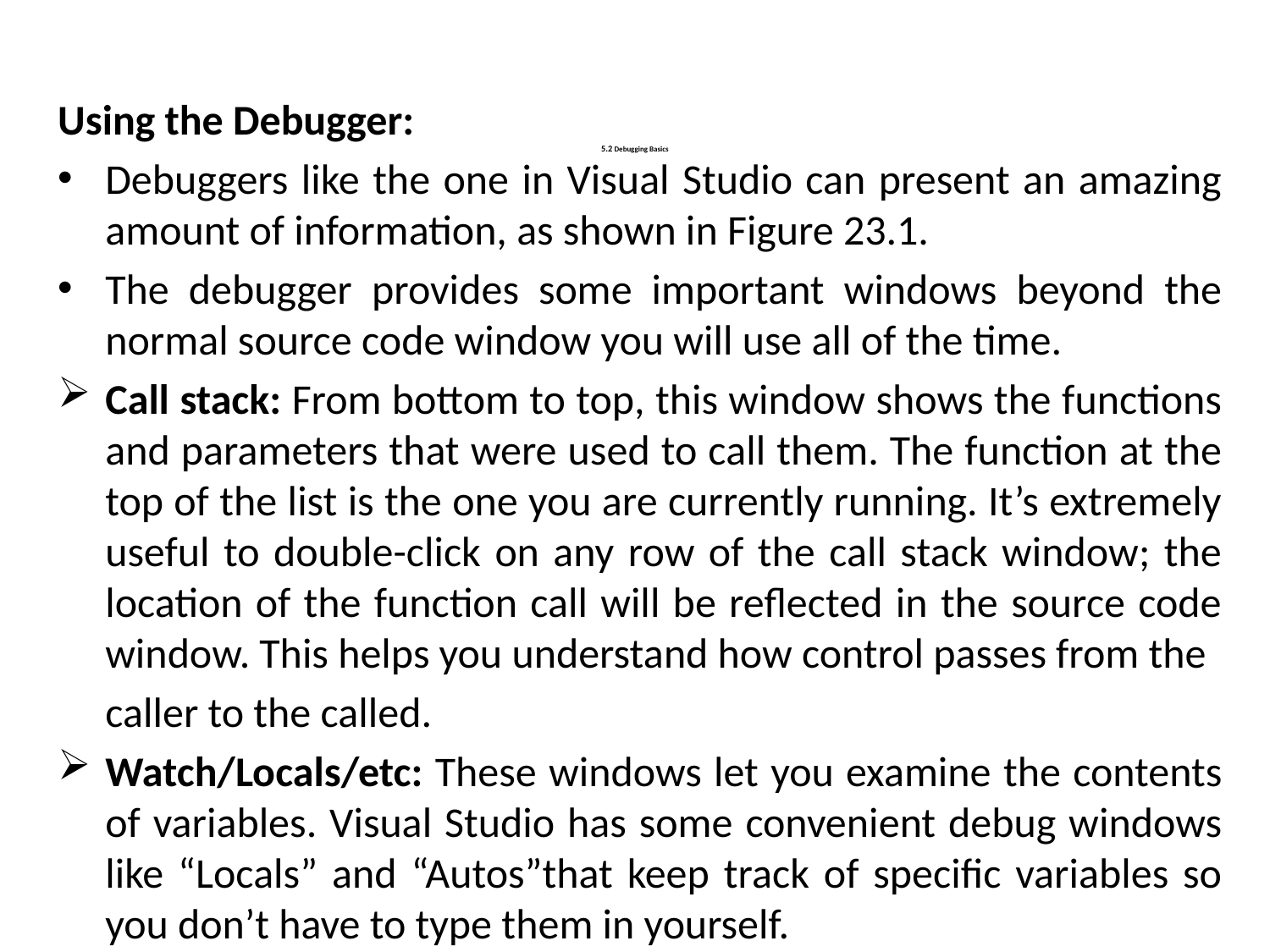

Using the Debugger:
Debuggers like the one in Visual Studio can present an amazing amount of information, as shown in Figure 23.1.
The debugger provides some important windows beyond the normal source code window you will use all of the time.
Call stack: From bottom to top, this window shows the functions and parameters that were used to call them. The function at the top of the list is the one you are currently running. It’s extremely useful to double-click on any row of the call stack window; the location of the function call will be reflected in the source code window. This helps you understand how control passes from the
     caller to the called.
Watch/Locals/etc: These windows let you examine the contents of variables. Visual Studio has some convenient debug windows like “Locals” and “Autos”that keep track of specific variables so you don’t have to type them in yourself.
# 5.2 Debugging Basics